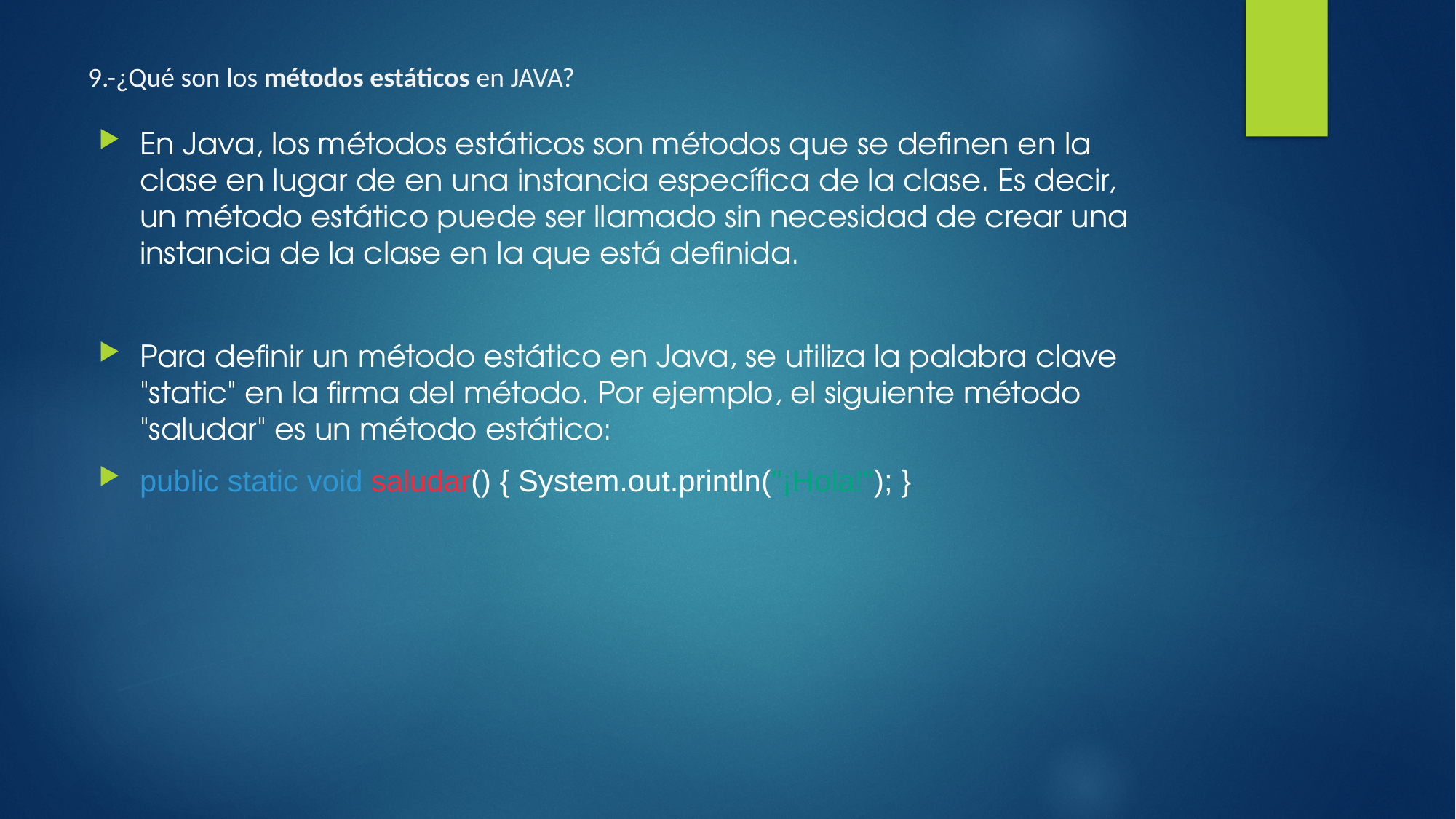

# 9.-¿Qué son los métodos estáticos en JAVA?
En Java, los métodos estáticos son métodos que se definen en la clase en lugar de en una instancia específica de la clase. Es decir, un método estático puede ser llamado sin necesidad de crear una instancia de la clase en la que está definida.

Para definir un método estático en Java, se utiliza la palabra clave "static" en la firma del método. Por ejemplo, el siguiente método "saludar" es un método estático:
public static void saludar() { System.out.println("¡Hola!"); }